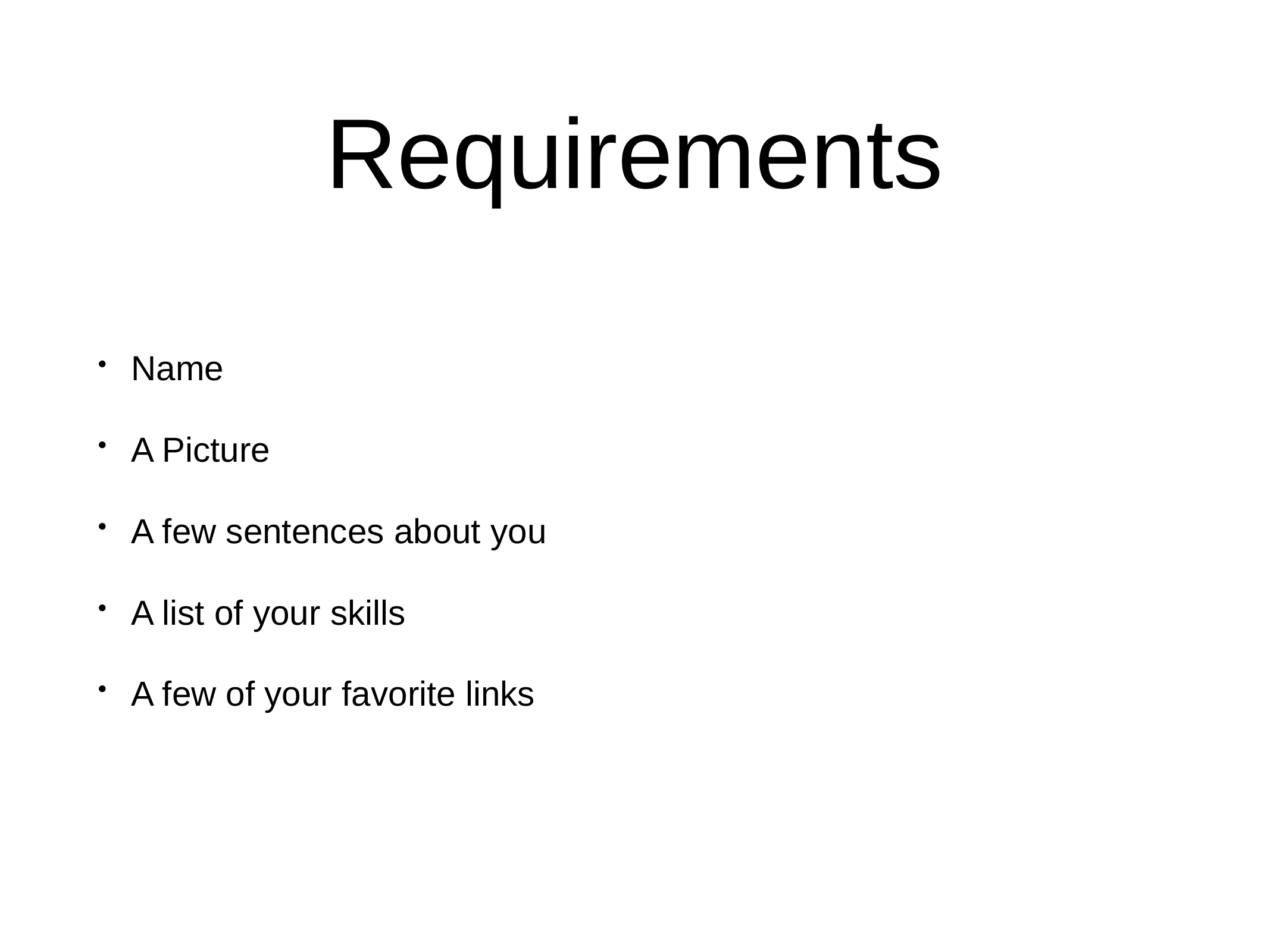

# Requirements
Name
A Picture
A few sentences about you
A list of your skills
A few of your favorite links